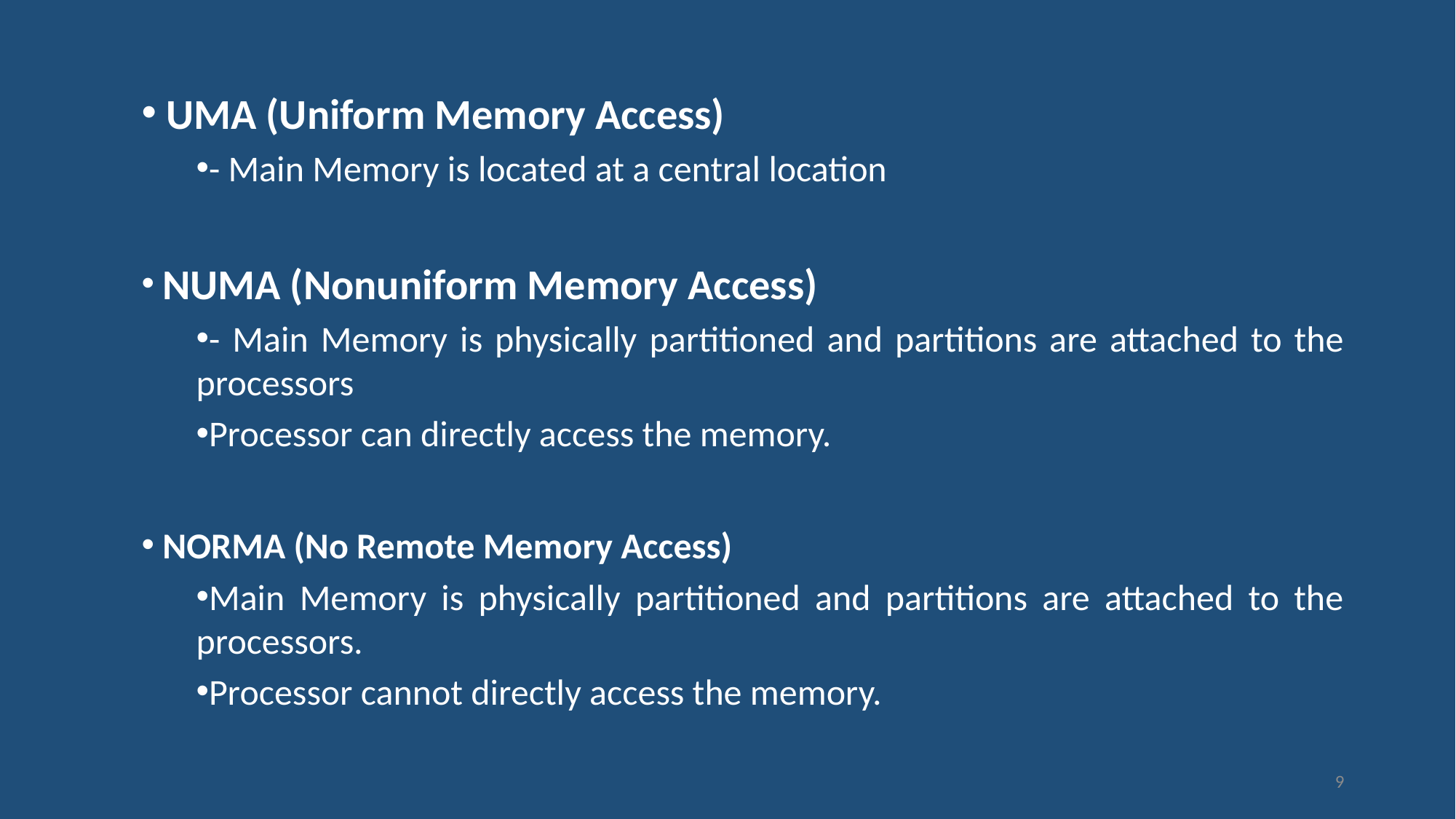

UMA (Uniform Memory Access)
- Main Memory is located at a central location

 NUMA (Nonuniform Memory Access)
- Main Memory is physically partitioned and partitions are attached to the processors
Processor can directly access the memory.

 NORMA (No Remote Memory Access)
Main Memory is physically partitioned and partitions are attached to the processors.
Processor cannot directly access the memory.

9